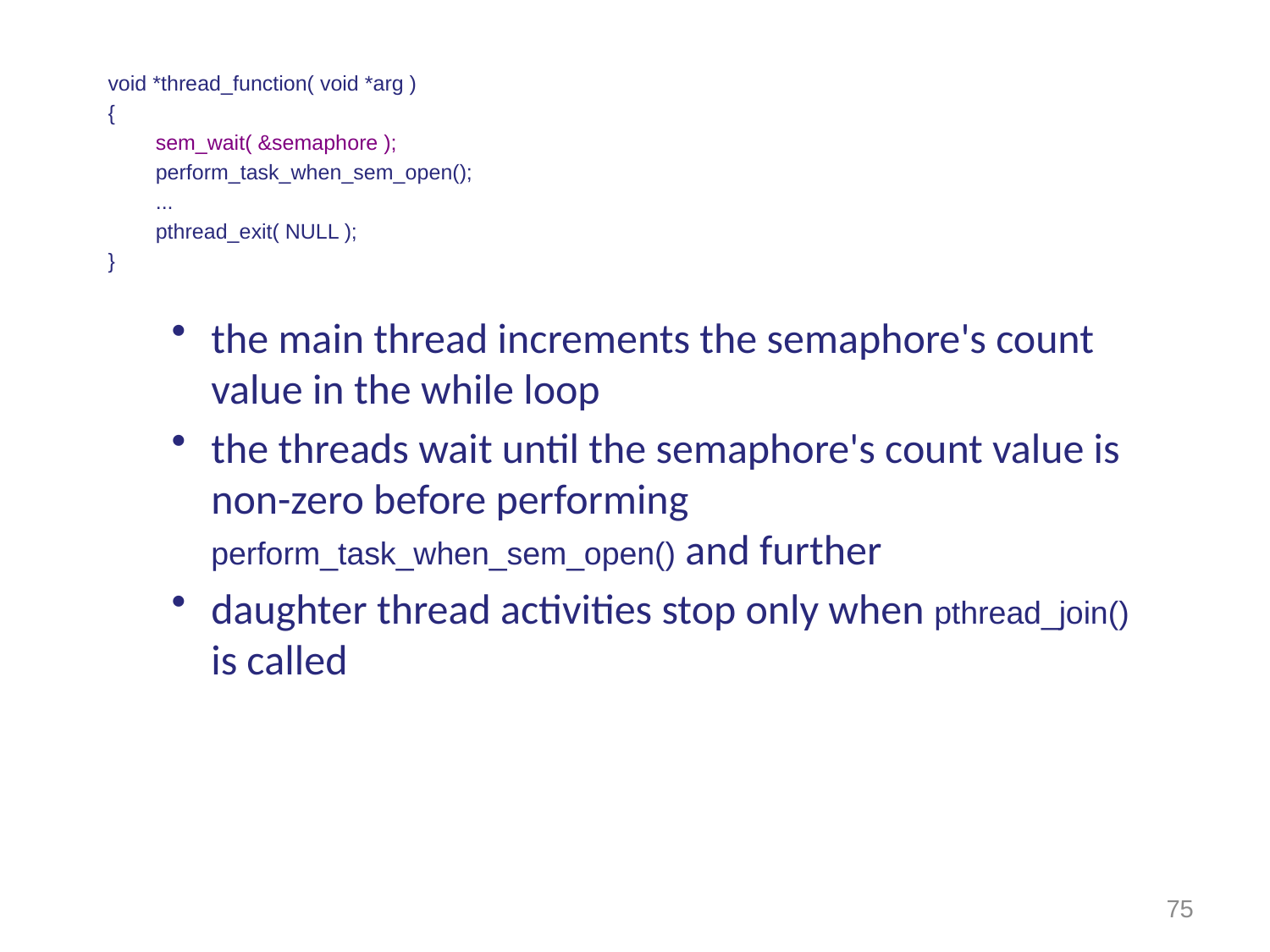

void *thread_function( void *arg )
{
	sem_wait( &semaphore );
	perform_task_when_sem_open();
	...
	pthread_exit( NULL );
}

the main thread increments the semaphore's count value in the while loop
the threads wait until the semaphore's count value is non-zero before performing perform_task_when_sem_open() and further
daughter thread activities stop only when pthread_join() is called
75